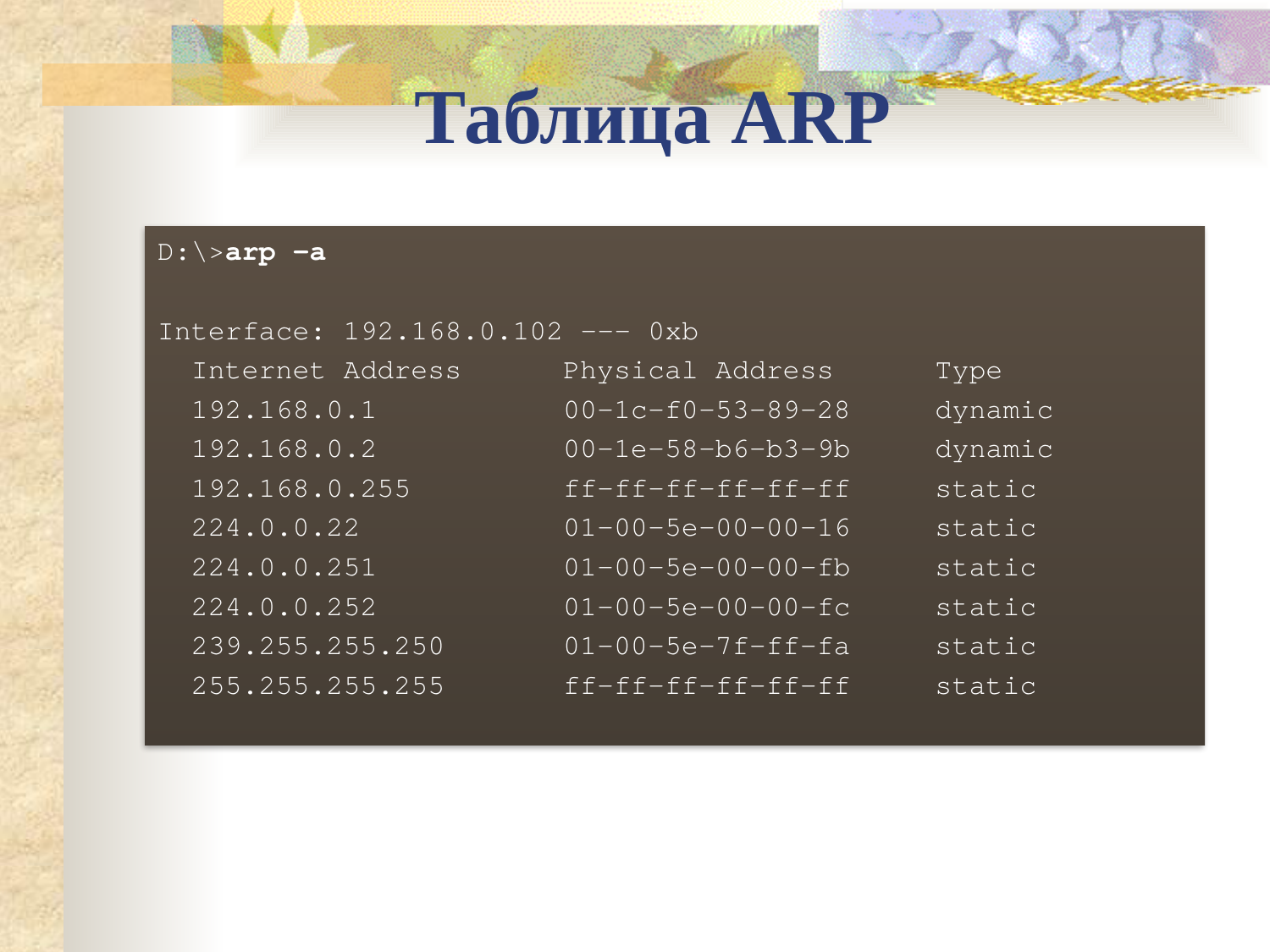

Таблица ARP
D:\>arp -a

Interface: 192.168.0.102 --- 0xb
  Internet Address      Physical Address      Type
  192.168.0.1           00-1c-f0-53-89-28     dynamic
  192.168.0.2           00-1e-58-b6-b3-9b     dynamic
  192.168.0.255         ff-ff-ff-ff-ff-ff     static
  224.0.0.22            01-00-5e-00-00-16     static
  224.0.0.251           01-00-5e-00-00-fb     static
  224.0.0.252           01-00-5e-00-00-fc     static
  239.255.255.250       01-00-5e-7f-ff-fa     static
  255.255.255.255       ff-ff-ff-ff-ff-ff     static